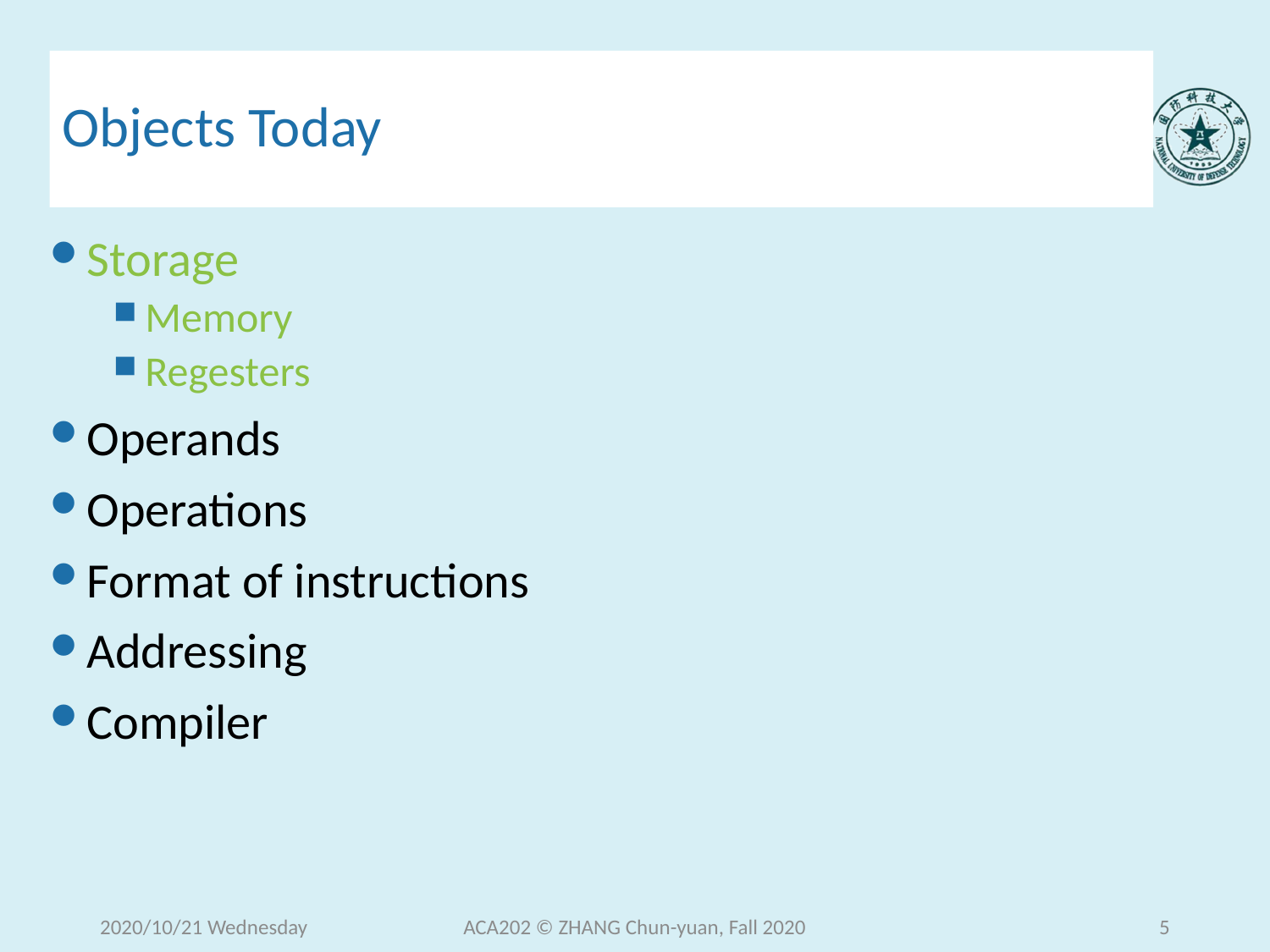

# Objects Today
Storage
Memory
Regesters
Operands
Operations
Format of instructions
Addressing
Compiler
2020/10/21 Wednesday
ACA202 © ZHANG Chun-yuan, Fall 2020
5